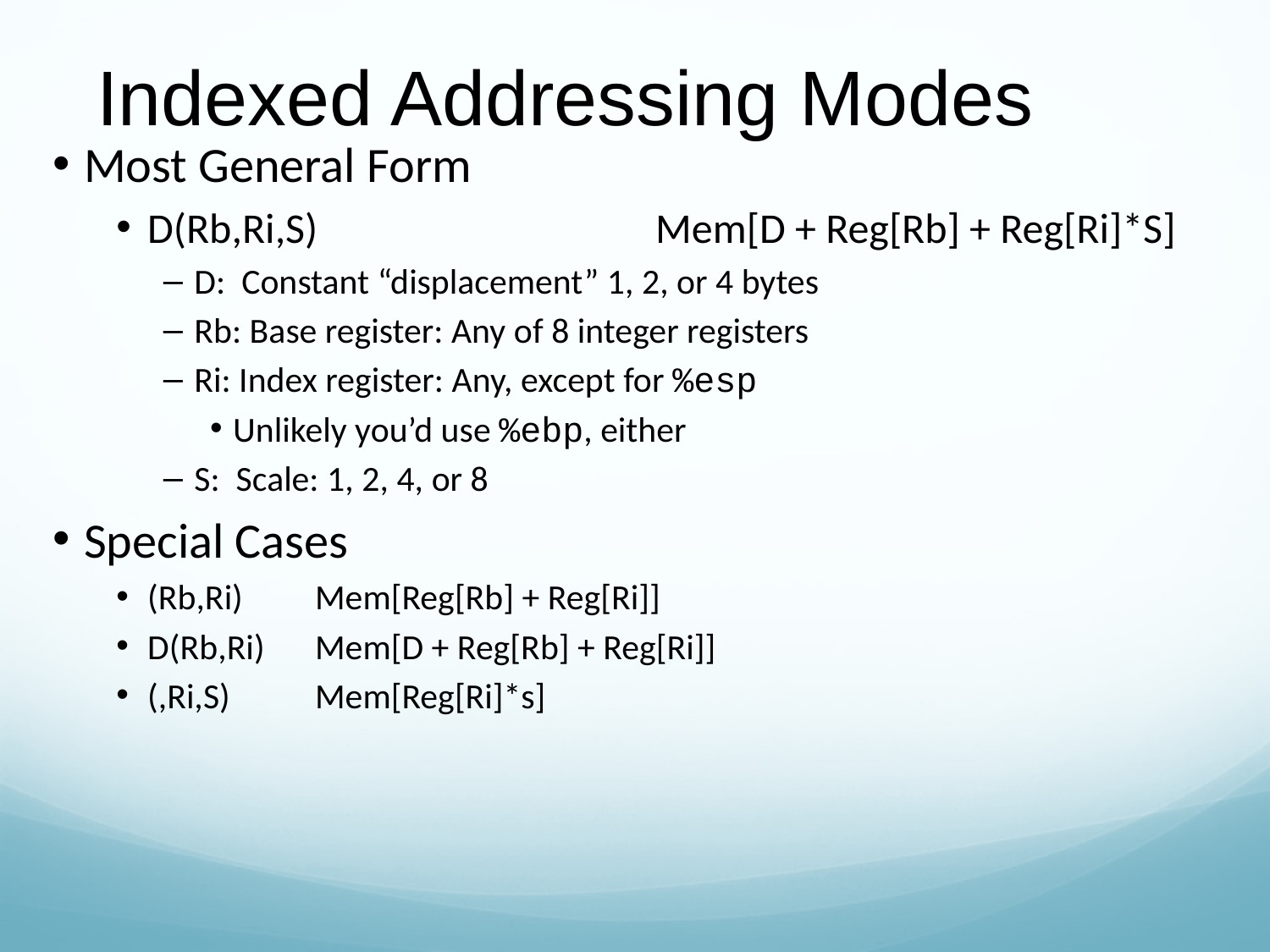

Indexed Addressing Modes
Most General Form
D(Rb,Ri,S)	Mem[D + Reg[Rb] + Reg[Ri]*S]
D:  Constant “displacement” 1, 2, or 4 bytes
Rb: Base register: Any of 8 integer registers
Ri: Index register: Any, except for %esp
Unlikely you’d use %ebp, either
S:  Scale: 1, 2, 4, or 8
Special Cases
(Rb,Ri)	Mem[Reg[Rb] + Reg[Ri]]
D(Rb,Ri)	Mem[D + Reg[Rb] + Reg[Ri]]
(,Ri,S)	Mem[Reg[Ri]*s]